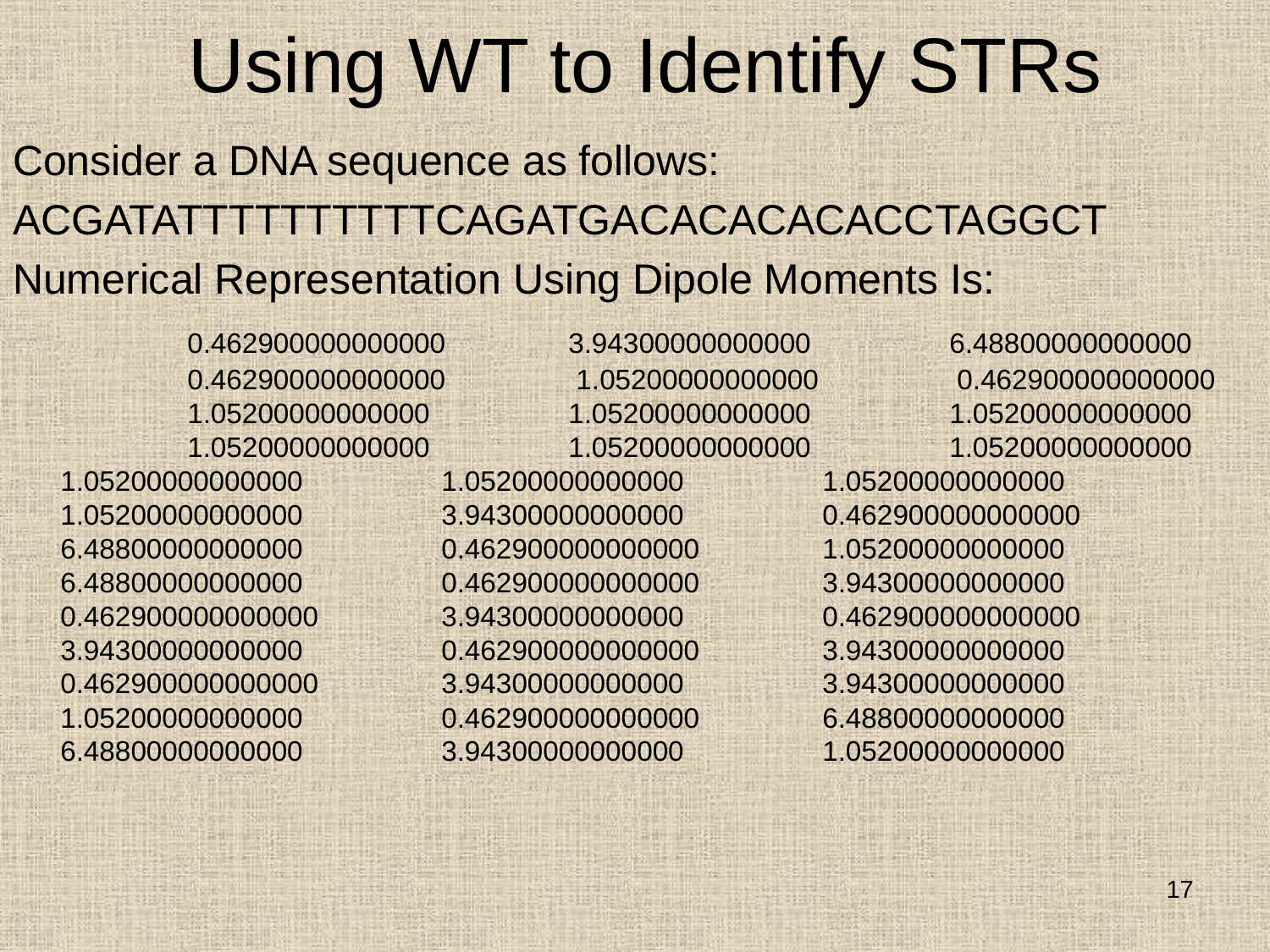

# Using WT to Identify STRs
Consider a DNA sequence as follows:
ACGATATTTTTTTTTTCAGATGACACACACACCTAGGCT
Numerical Representation Using Dipole Moments Is:
		0.462900000000000	3.94300000000000		6.48800000000000		0.462900000000000	 1.05200000000000 	 0.462900000000000 	1.05200000000000		1.05200000000000		1.05200000000000		1.05200000000000		1.05200000000000		1.05200000000000	1.05200000000000		1.05200000000000		1.05200000000000		1.05200000000000		3.94300000000000		0.462900000000000	6.48800000000000		0.462900000000000	1.05200000000000		6.48800000000000		0.462900000000000	3.94300000000000	0.462900000000000	3.94300000000000		0.462900000000000	3.94300000000000		0.462900000000000	3.94300000000000	0.462900000000000	3.94300000000000		3.94300000000000		1.05200000000000		0.462900000000000	6.48800000000000	6.48800000000000		3.94300000000000		1.05200000000000
17